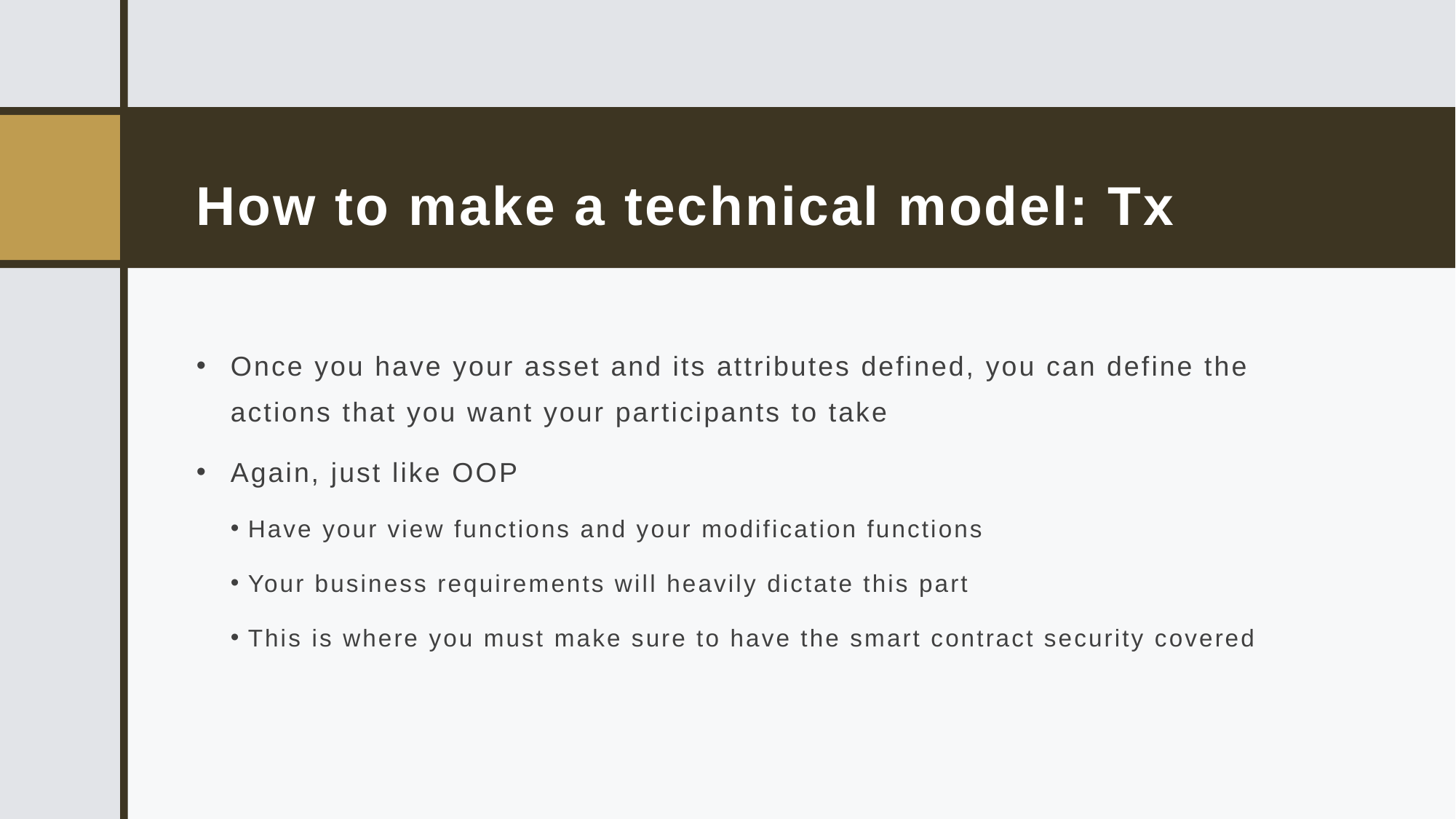

# How to make a technical model: Tx

Once you have your asset and its attributes defined, you can define the actions that you want your participants to take
Again, just like OOP
 Have your view functions and your modification functions
 Your business requirements will heavily dictate this part
 This is where you must make sure to have the smart contract security covered